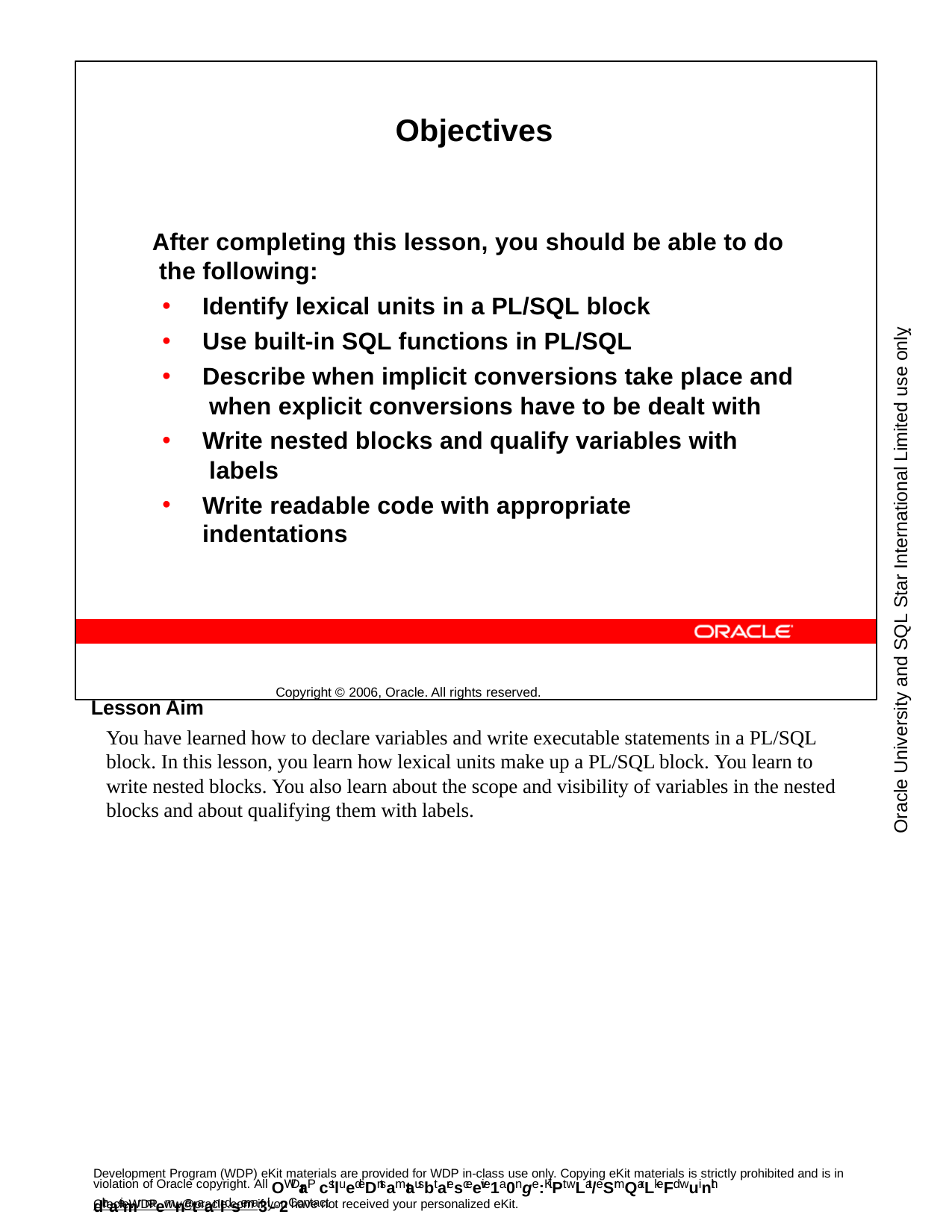

Objectives

After completing this lesson, you should be able to do  the following:
Identify lexical units in a PL/SQL block
Use built-in SQL functions in PL/SQL
Describe when implicit conversions take place and  when explicit conversions have to be dealt with
Write nested blocks and qualify variables with  labels
Write readable code with appropriate indentations

Copyright © 2006, Oracle. All rights reserved.
Oracle University and SQL Star International Limited use onlyฺ

Lesson Aim
You have learned how to declare variables and write executable statements in a PL/SQL  block. In this lesson, you learn how lexical units make up a PL/SQL block. You learn to  write nested blocks. You also learn about the scope and visibility of variables in the nested  blocks and about qualifying them with labels.
Development Program (WDP) eKit materials are provided for WDP in-class use only. Copying eKit materials is strictly prohibited and is in
violation of Oracle copyright. All OWDraP cstluedeDntsamtausbt aresceeive1a0nge:KiPt wLat/eSrmQarLkeFd wuinth dthaeimr naemnetaanldsema3il-. 2Contact
OracleWDP_ww@oracle.com if you have not received your personalized eKit.